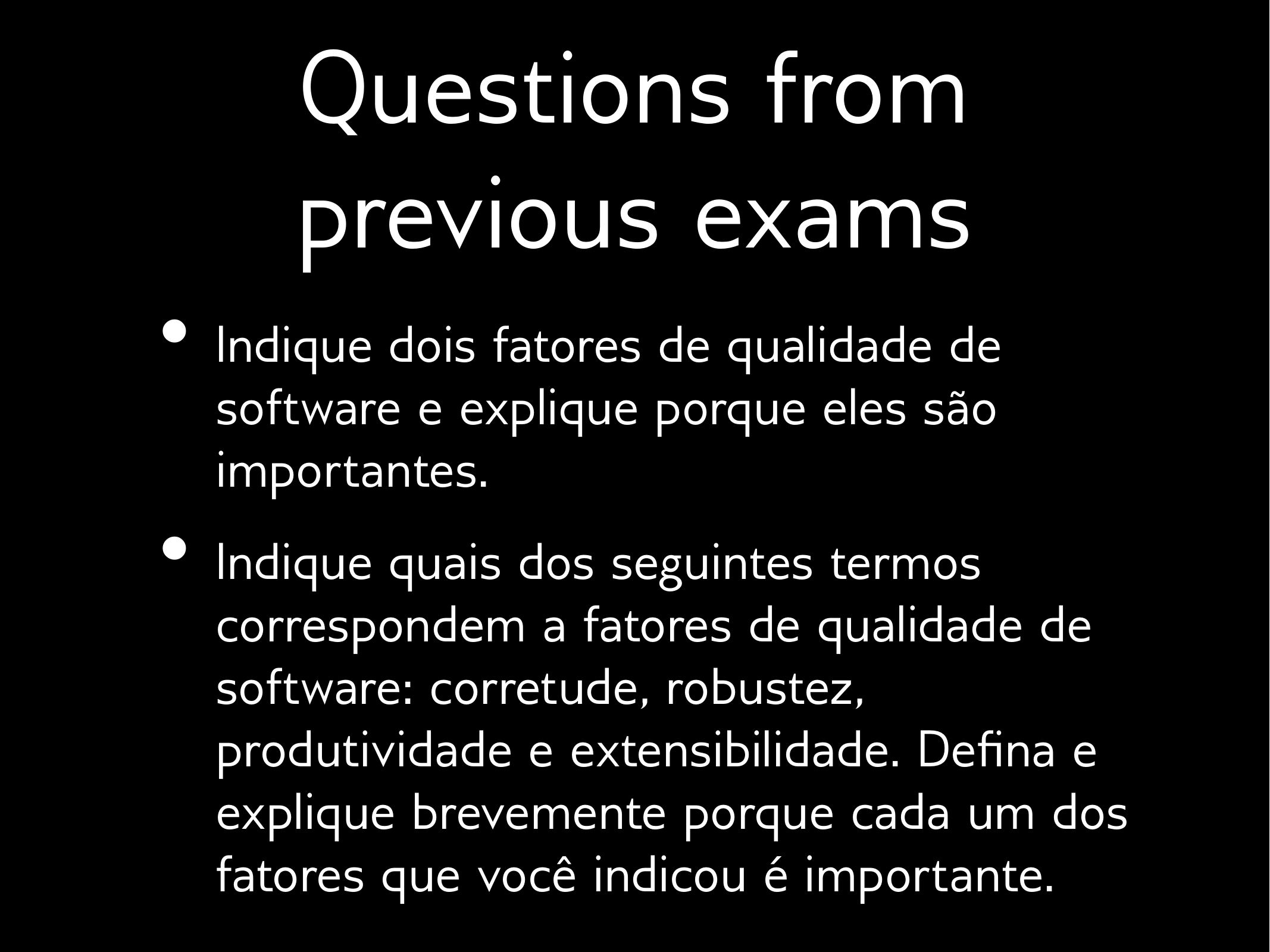

# Questions from previous exams
Indique dois fatores de qualidade de software e explique porque eles são importantes.
Indique quais dos seguintes termos correspondem a fatores de qualidade de software: corretude, robustez, produtividade e extensibilidade. Defina e explique brevemente porque cada um dos fatores que você indicou é importante.